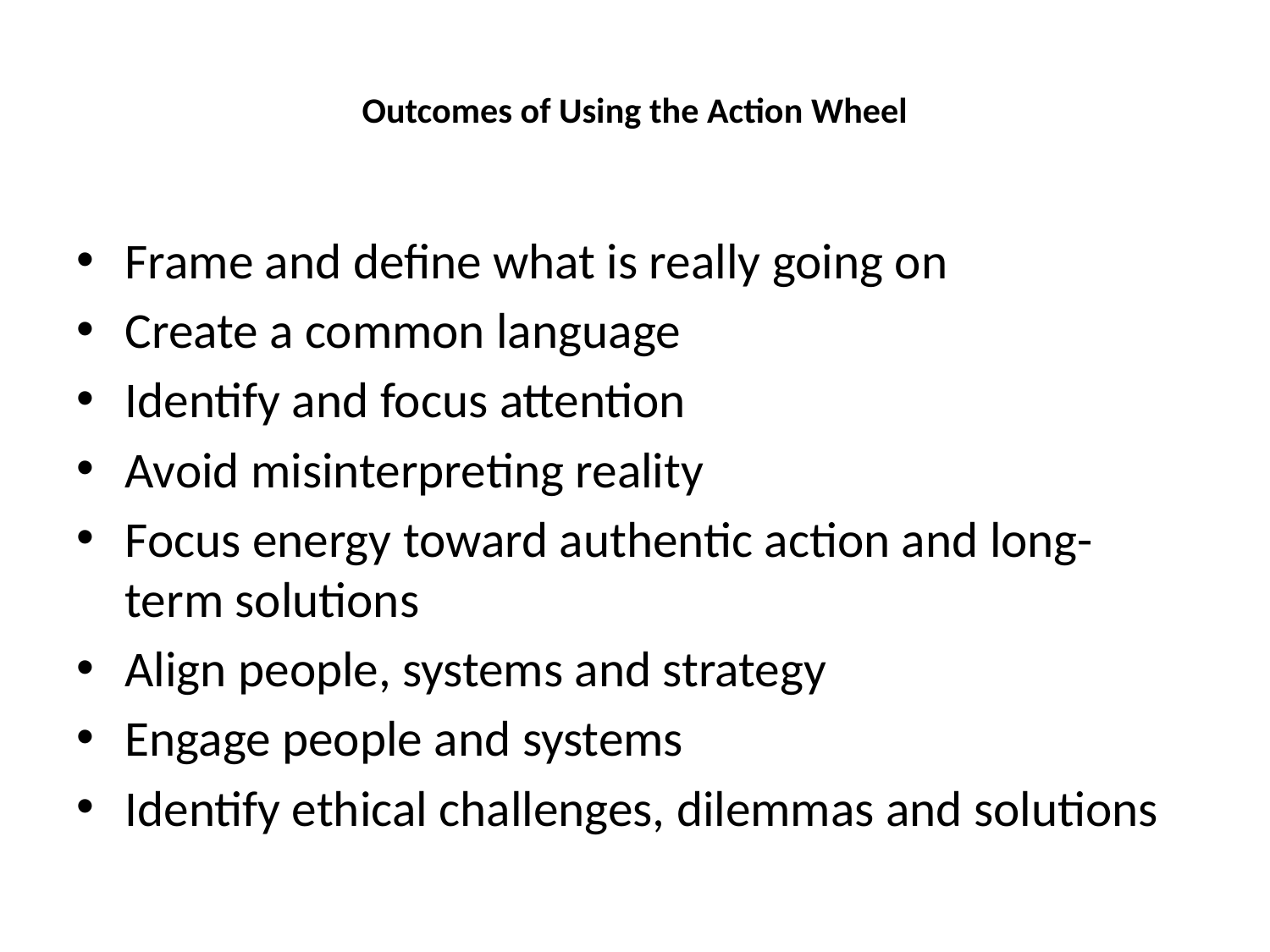

# Outcomes of Using the Action Wheel
Frame and define what is really going on
Create a common language
Identify and focus attention
Avoid misinterpreting reality
Focus energy toward authentic action and long-term solutions
Align people, systems and strategy
Engage people and systems
Identify ethical challenges, dilemmas and solutions